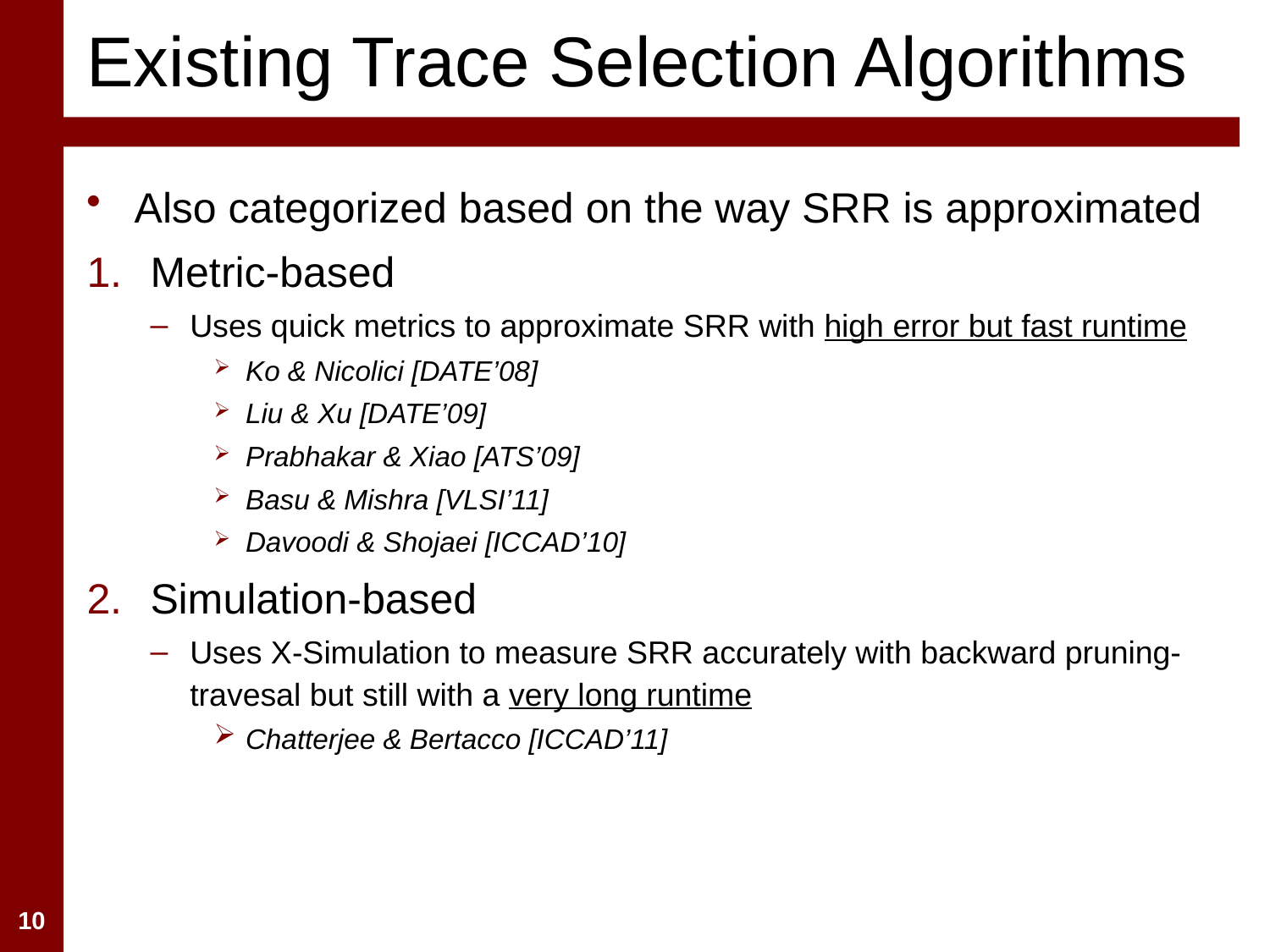

# Existing Trace Selection Algorithms
Also categorized based on the way SRR is approximated
Metric-based
Uses quick metrics to approximate SRR with high error but fast runtime
Ko & Nicolici [DATE’08]
Liu & Xu [DATE’09]
Prabhakar & Xiao [ATS’09]
Basu & Mishra [VLSI’11]
Davoodi & Shojaei [ICCAD’10]
Simulation-based
Uses X-Simulation to measure SRR accurately with backward pruning-travesal but still with a very long runtime
Chatterjee & Bertacco [ICCAD’11]